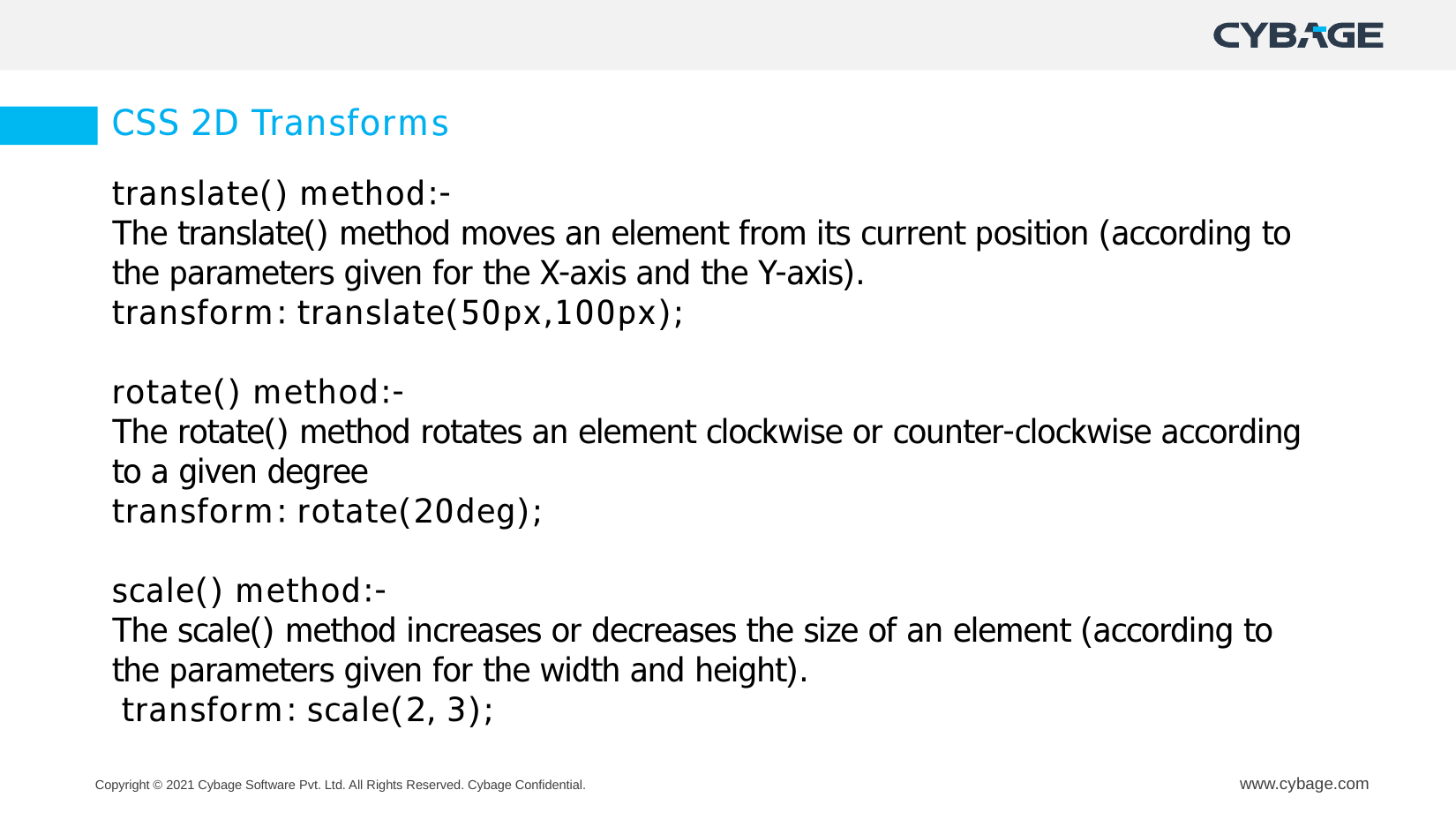

CSS 2D Transforms

translate() method:-
The translate() method moves an element from its current position (according to the parameters given for the X-axis and the Y-axis).
transform: translate(50px,100px);

rotate() method:-
The rotate() method rotates an element clockwise or counter-clockwise according to a given degree
transform: rotate(20deg);

scale() method:-
The scale() method increases or decreases the size of an element (according to the parameters given for the width and height).
 transform: scale(2, 3);